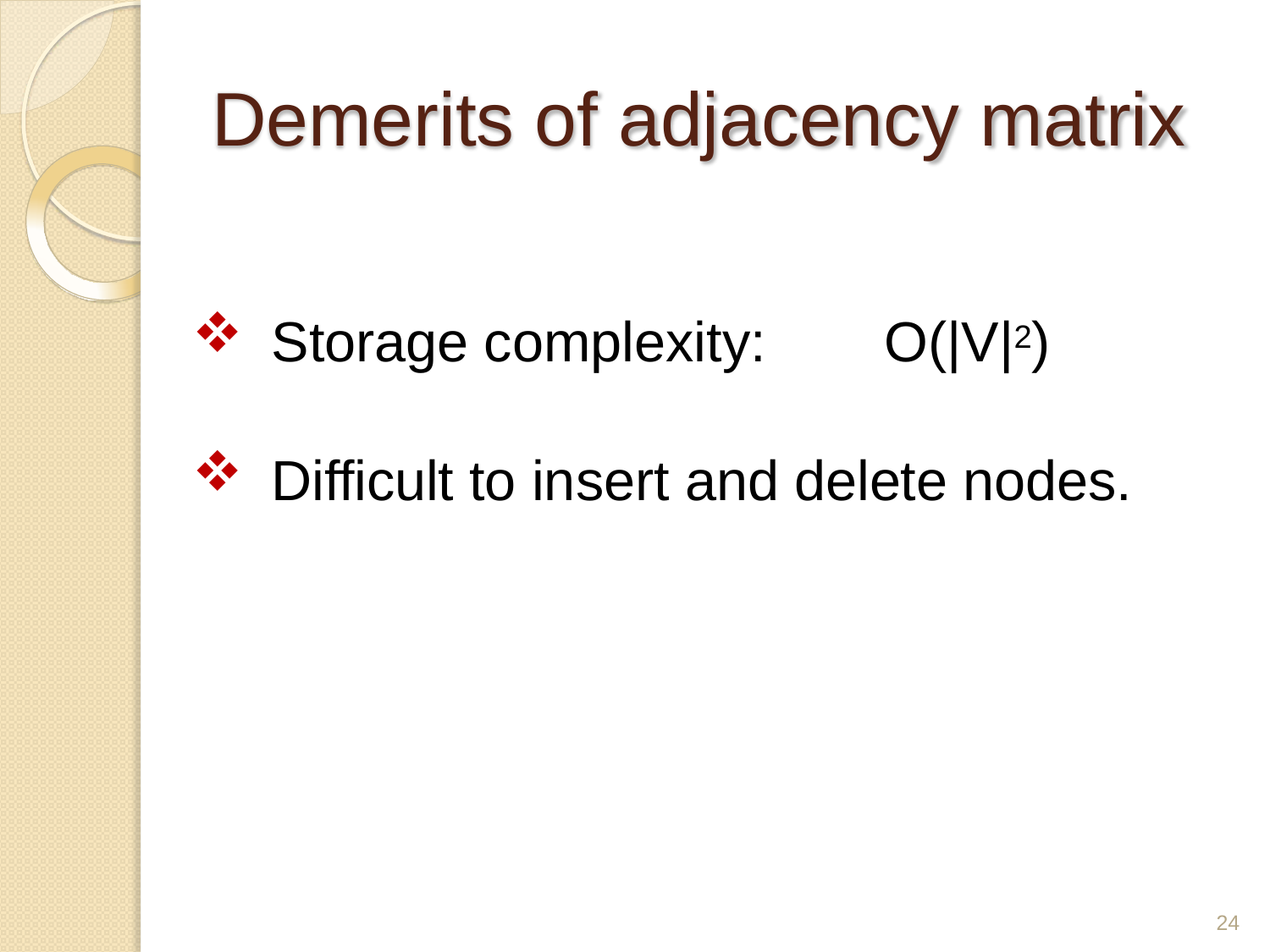

# Demerits of adjacency matrix
Storage complexity:	O(|V|2)

Difficult to insert and delete nodes.
24